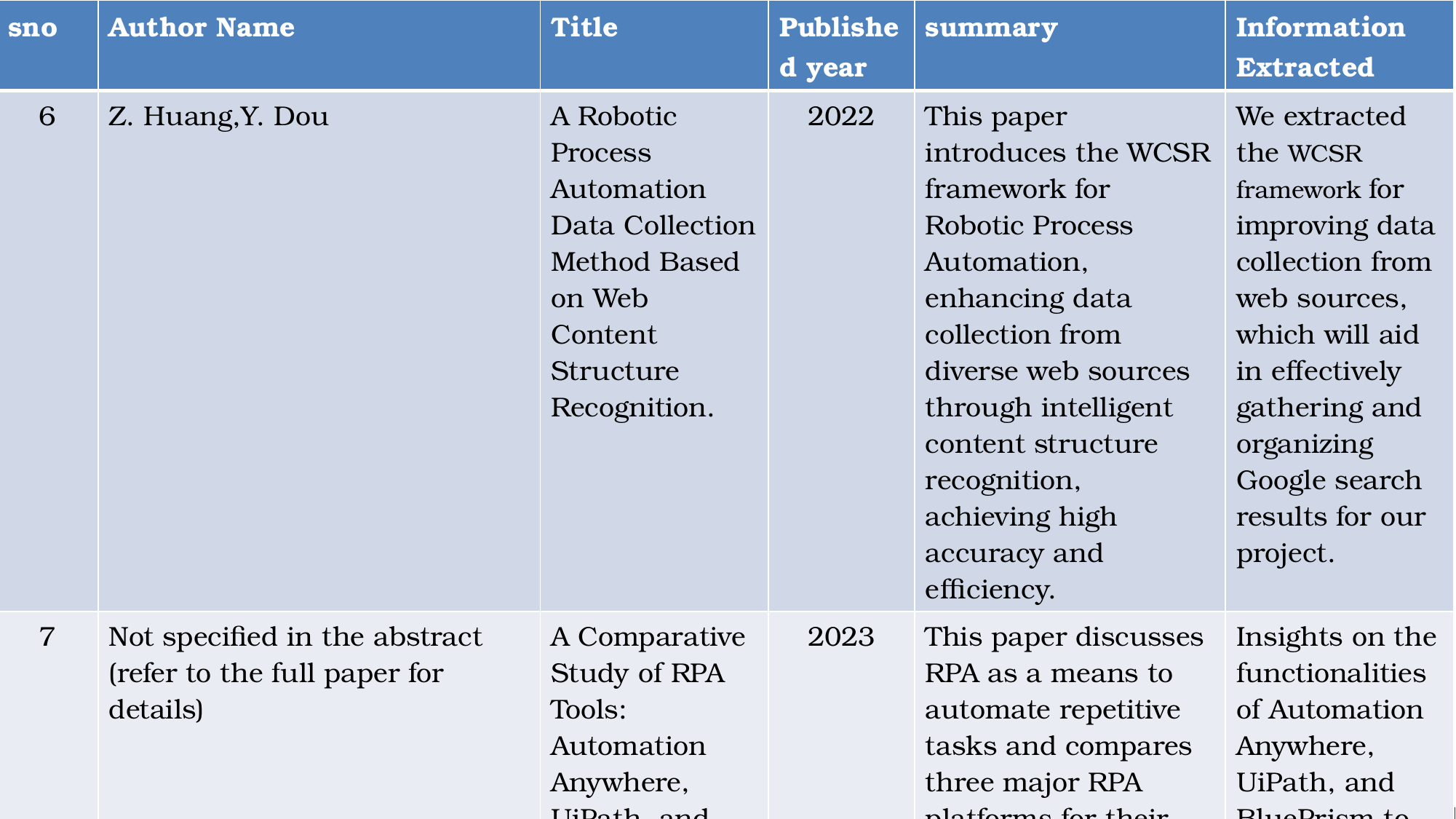

| sno | Author Name | Title | Published year | summary | Information Extracted |
| --- | --- | --- | --- | --- | --- |
| 6 | Z. Huang,Y. Dou | A Robotic Process Automation Data Collection Method Based on Web Content Structure Recognition. | 2022 | This paper introduces the WCSR framework for Robotic Process Automation, enhancing data collection from diverse web sources through intelligent content structure recognition, achieving high accuracy and efficiency. | We extracted the WCSR framework for improving data collection from web sources, which will aid in effectively gathering and organizing Google search results for our project. |
| 7 | Not specified in the abstract (refer to the full paper for details) | A Comparative Study of RPA Tools: Automation Anywhere, UiPath, and BluePrism | 2023 | This paper discusses RPA as a means to automate repetitive tasks and compares three major RPA platforms for their effectiveness in business process automation | Insights on the functionalities of Automation Anywhere, UiPath, and BluePrism to inform our selection of tools for implementing RPA in our project. |